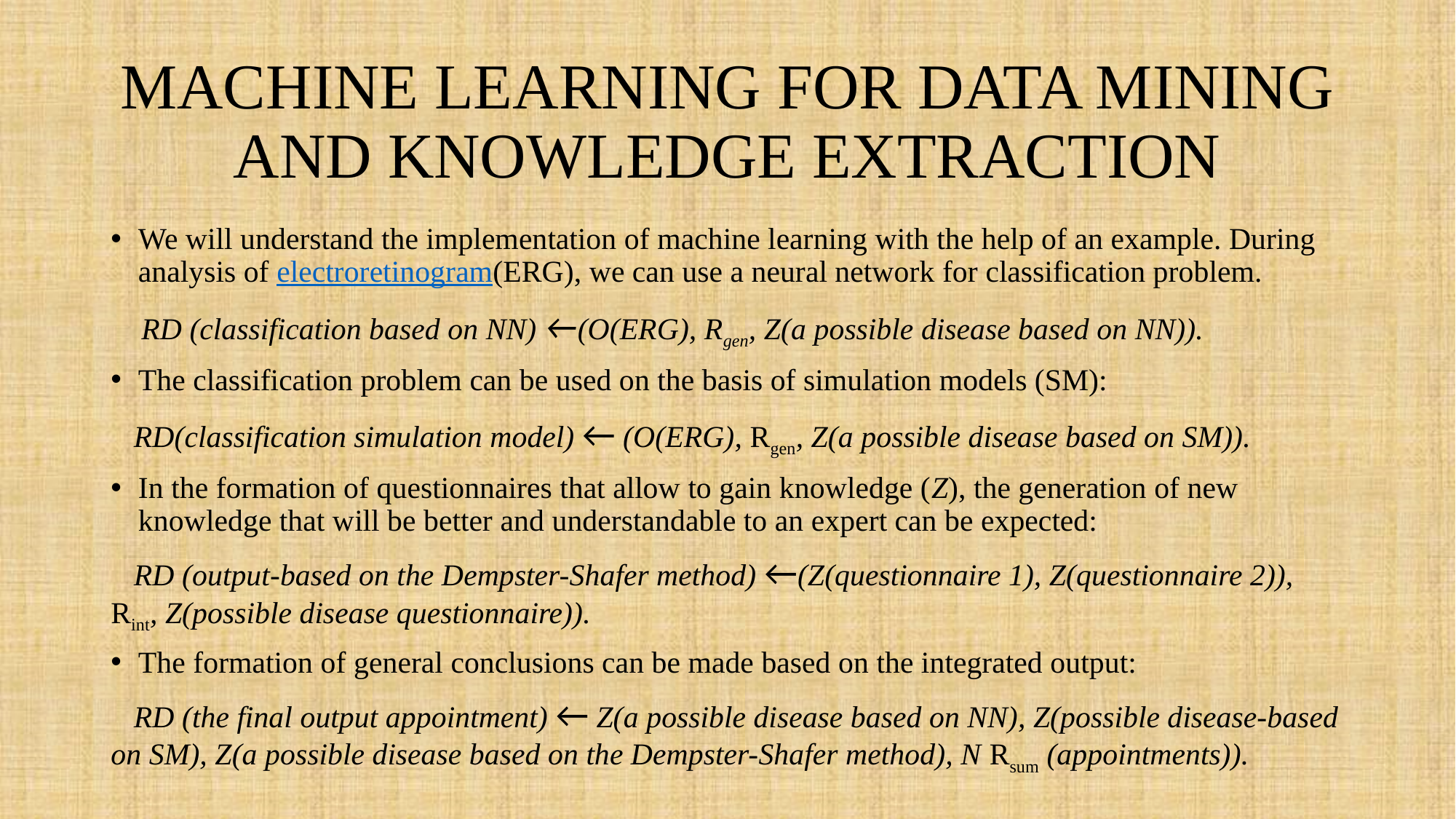

# MACHINE LEARNING FOR DATA MINING AND KNOWLEDGE EXTRACTION
We will understand the implementation of machine learning with the help of an example. During analysis of electroretinogram(ERG), we can use a neural network for classification problem.
    RD (classification based on NN) ←(O(ERG), Rgen, Z(a possible disease based on NN)).
The classification problem can be used on the basis of simulation models (SM):
   RD(classification simulation model) ← (O(ERG), Rgen, Z(a possible disease based on SM)).
In the formation of questionnaires that allow to gain knowledge (Z), the generation of new knowledge that will be better and understandable to an expert can be expected:
   RD (output-based on the Dempster-Shafer method) ←(Z(questionnaire 1), Z(questionnaire 2)), Rint, Z(possible disease questionnaire)).
The formation of general conclusions can be made based on the integrated output:
   RD (the final output appointment) ← Z(a possible disease based on NN), Z(possible disease-based on SM), Z(a possible disease based on the Dempster-Shafer method), N Rsum (appointments)).